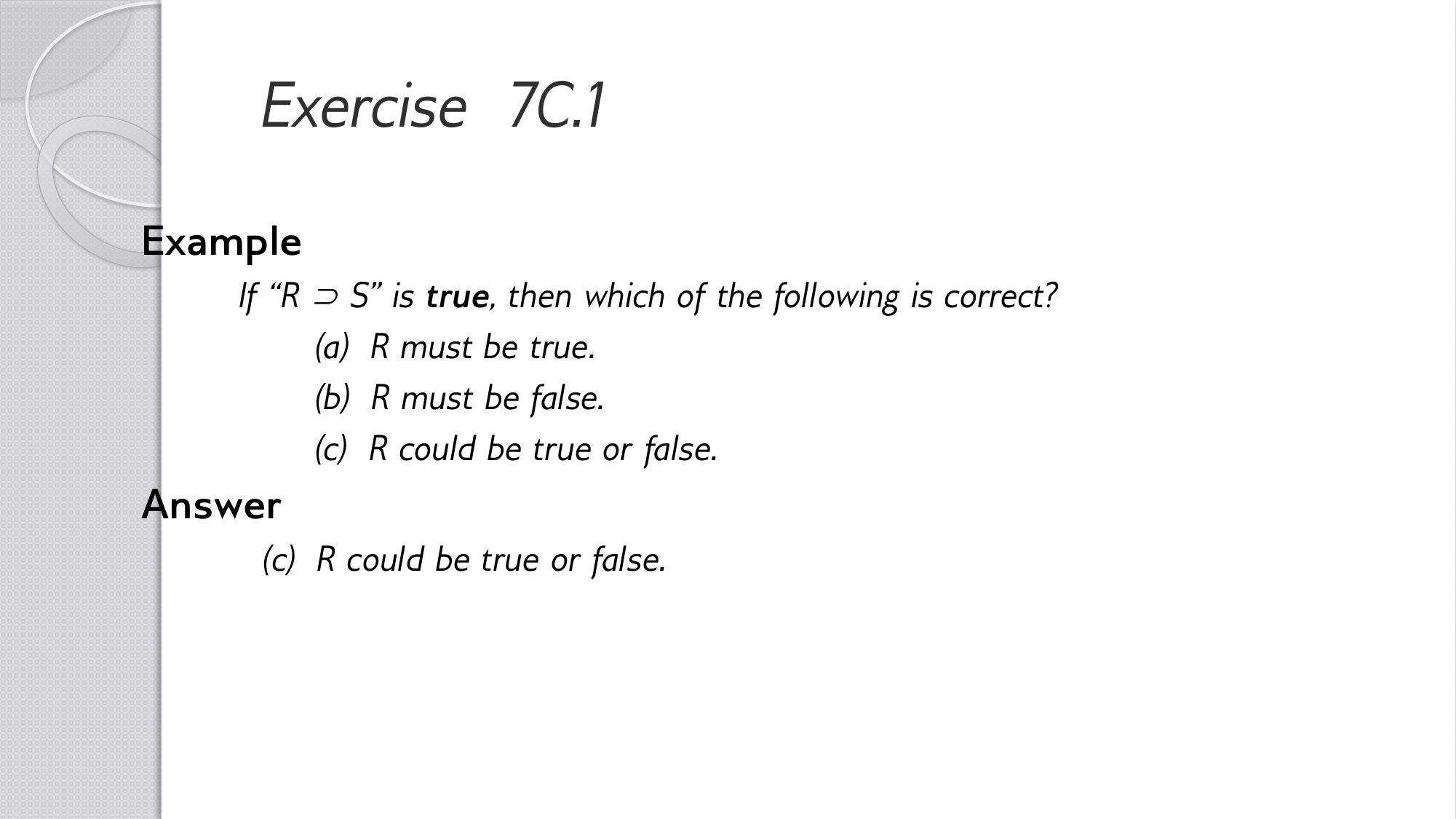

# Exercise  7C.1
Example
If “R ⊃ S” is true, then which of the following is correct?
       (a)  R must be true.
       (b)  R must be false.
       (c)  R could be true or false.
Answer
      (c)  R could be true or false.